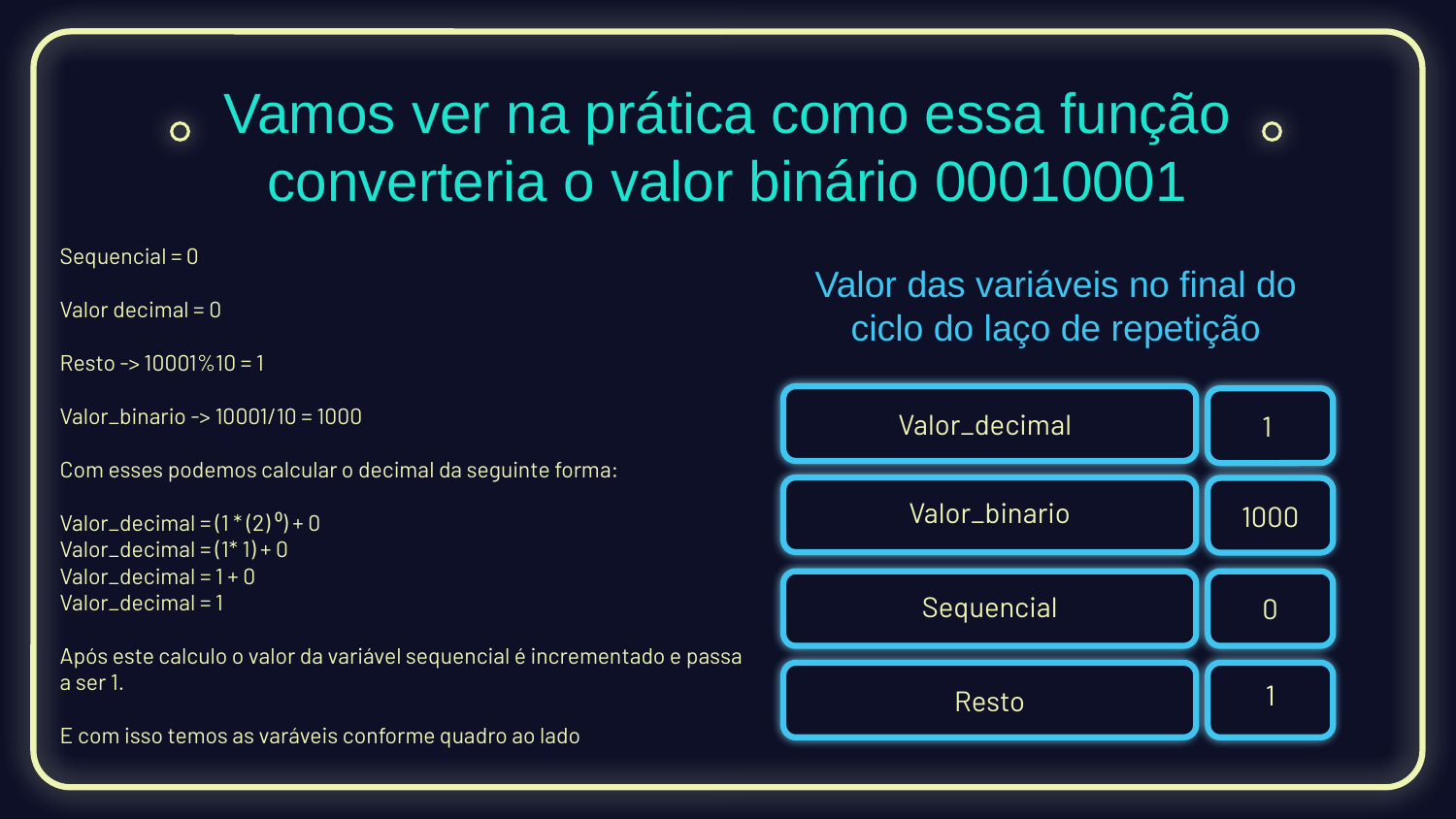

# Vamos ver na prática como essa função converteria o valor binário 00010001
Sequencial = 0

Valor decimal = 0

Resto -> 10001%10 = 1

Valor_binario -> 10001/10 = 1000

Com esses podemos calcular o decimal da seguinte forma:

Valor_decimal = (1 * (2) ⁰) + 0
Valor_decimal = (1* 1) + 0
Valor_decimal = 1 + 0
Valor_decimal = 1

Após este calculo o valor da variável sequencial é incrementado e passa a ser 1.

E com isso temos as varáveis conforme quadro ao lado

Valor das variáveis no final do ciclo do laço de repetição

Valor_decimal

1
Valor_binario

1000

Sequencial

0
1

Resto